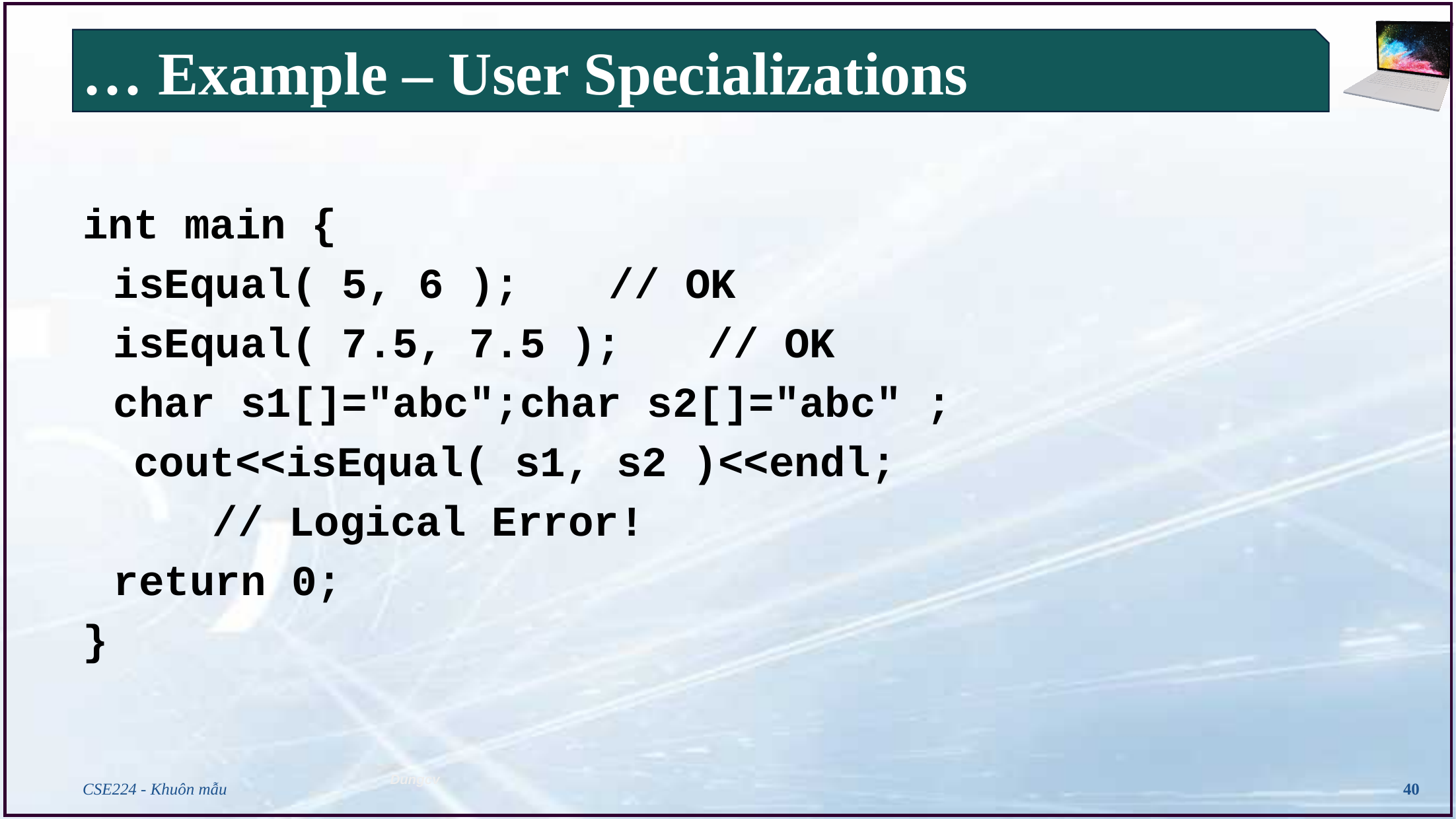

# … Example – User Specializations

int main {
	isEqual( 5, 6 );	// OK
	isEqual( 7.5, 7.5 );	// OK
	char s1[]="abc";char s2[]="abc" ;
  cout<<isEqual( s1, s2 )<<endl;
		// Logical Error!
	return 0;
}
CSE224 - Khuôn mẫu
40